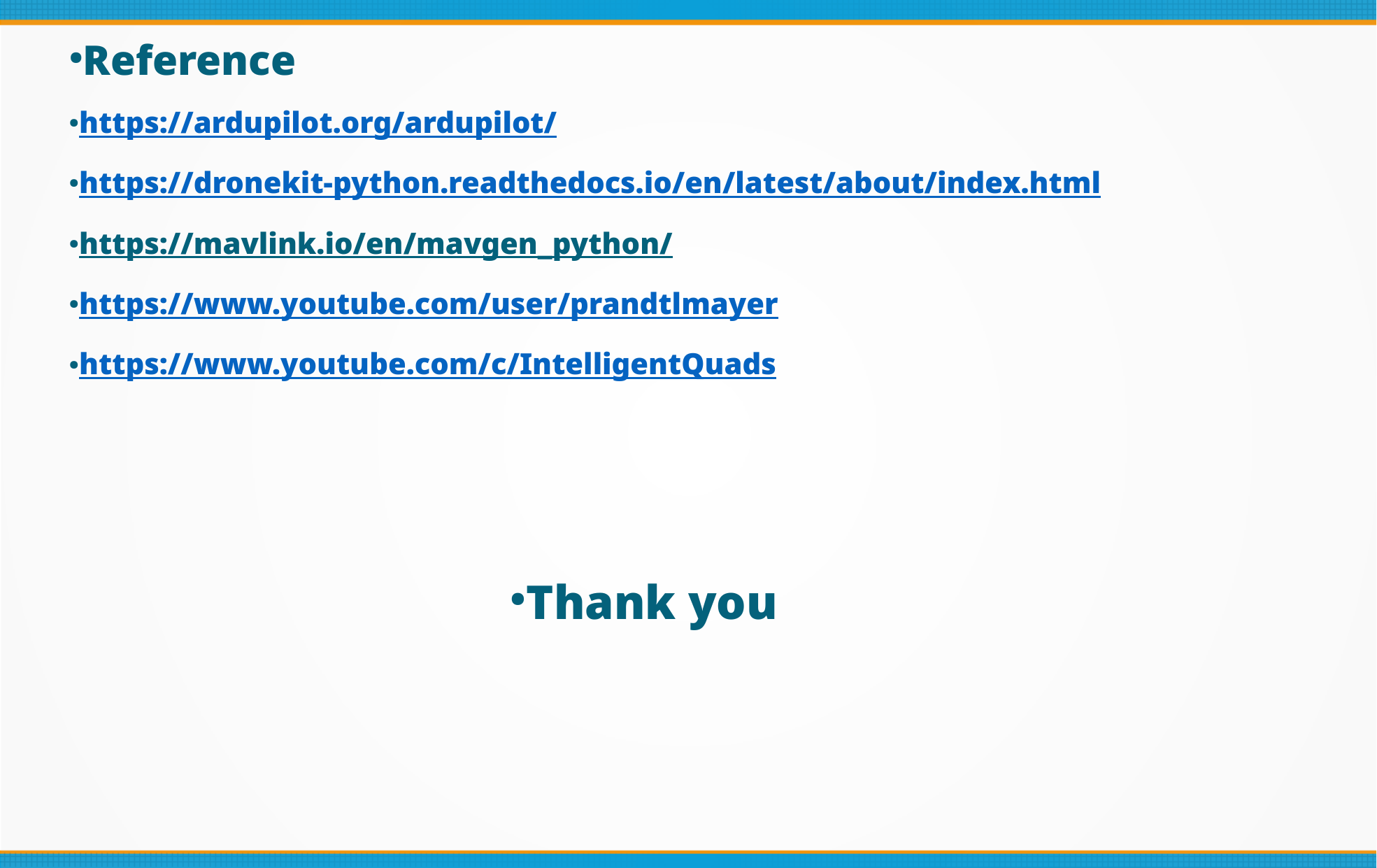

Reference
https://ardupilot.org/ardupilot/
https://dronekit-python.readthedocs.io/en/latest/about/index.html
https://mavlink.io/en/mavgen_python/
https://www.youtube.com/user/prandtlmayer
https://www.youtube.com/c/IntelligentQuads

Thank you